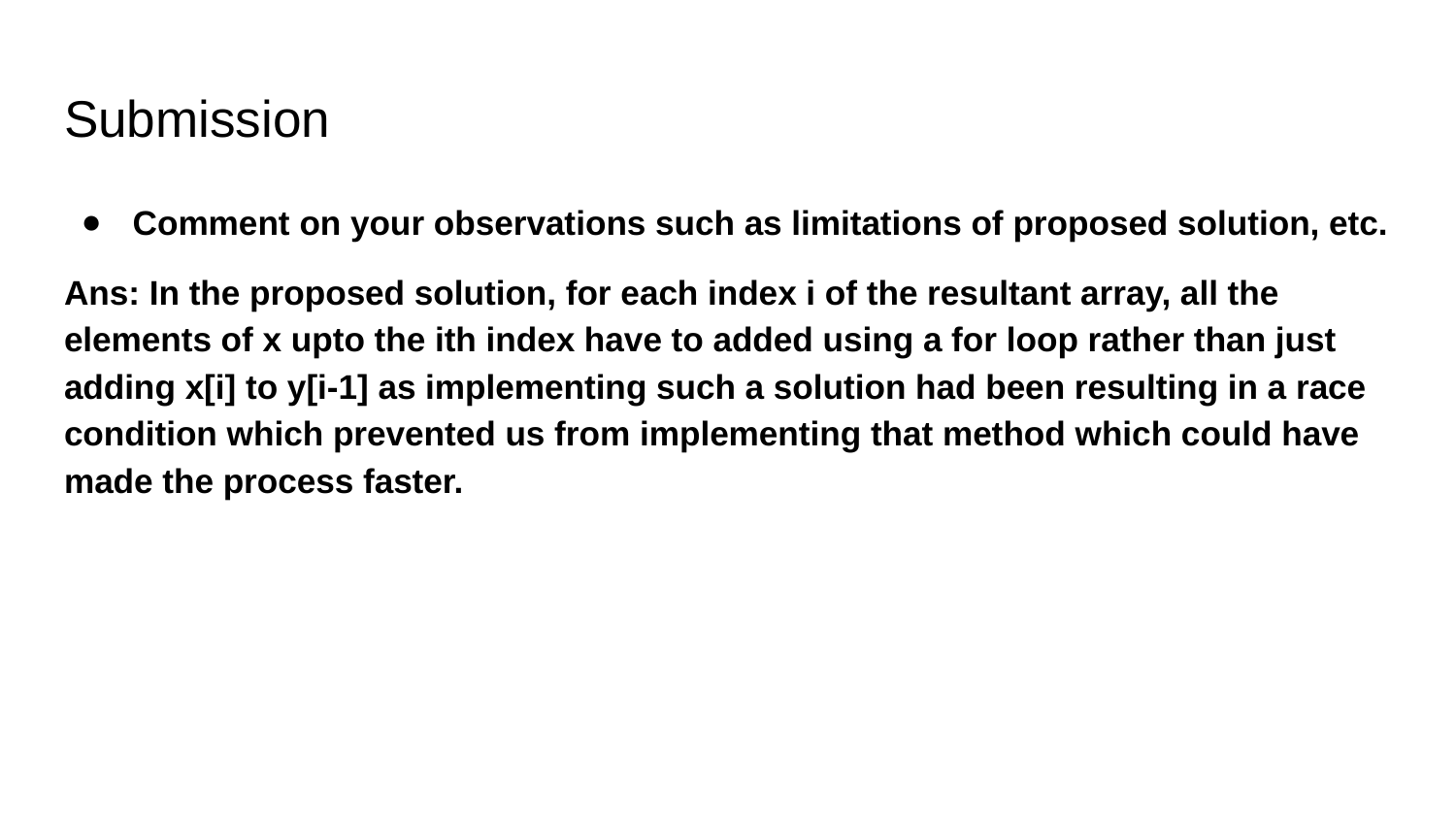

# Submission
Comment on your observations such as limitations of proposed solution, etc.
Ans: In the proposed solution, for each index i of the resultant array, all the elements of x upto the ith index have to added using a for loop rather than just adding x[i] to y[i-1] as implementing such a solution had been resulting in a race condition which prevented us from implementing that method which could have made the process faster.